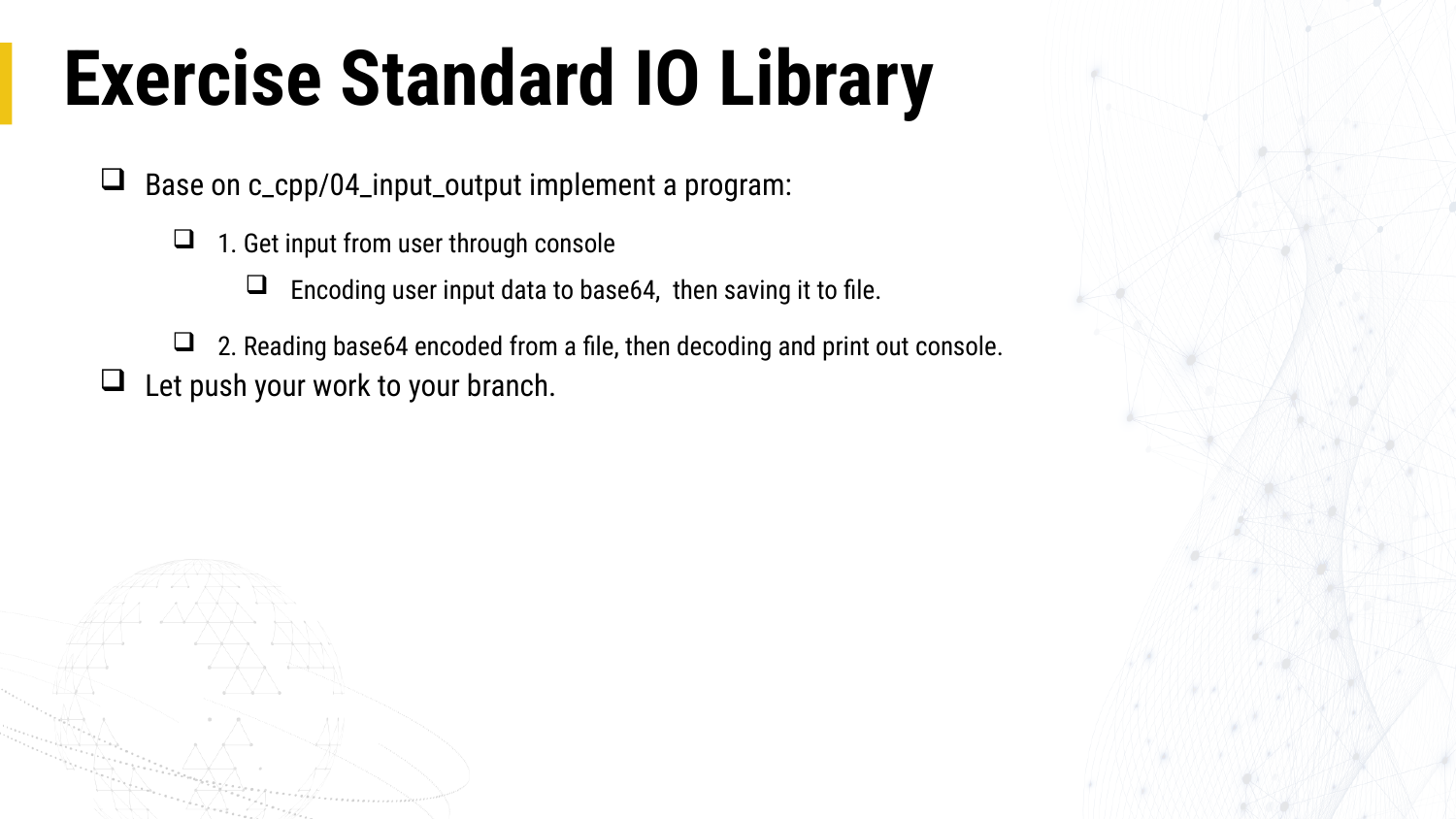

# Exercise Standard IO Library
Base on c_cpp/04_input_output implement a program:
1. Get input from user through console
Encoding user input data to base64,  then saving it to file.
2. Reading base64 encoded from a file, then decoding and print out console.
Let push your work to your branch.